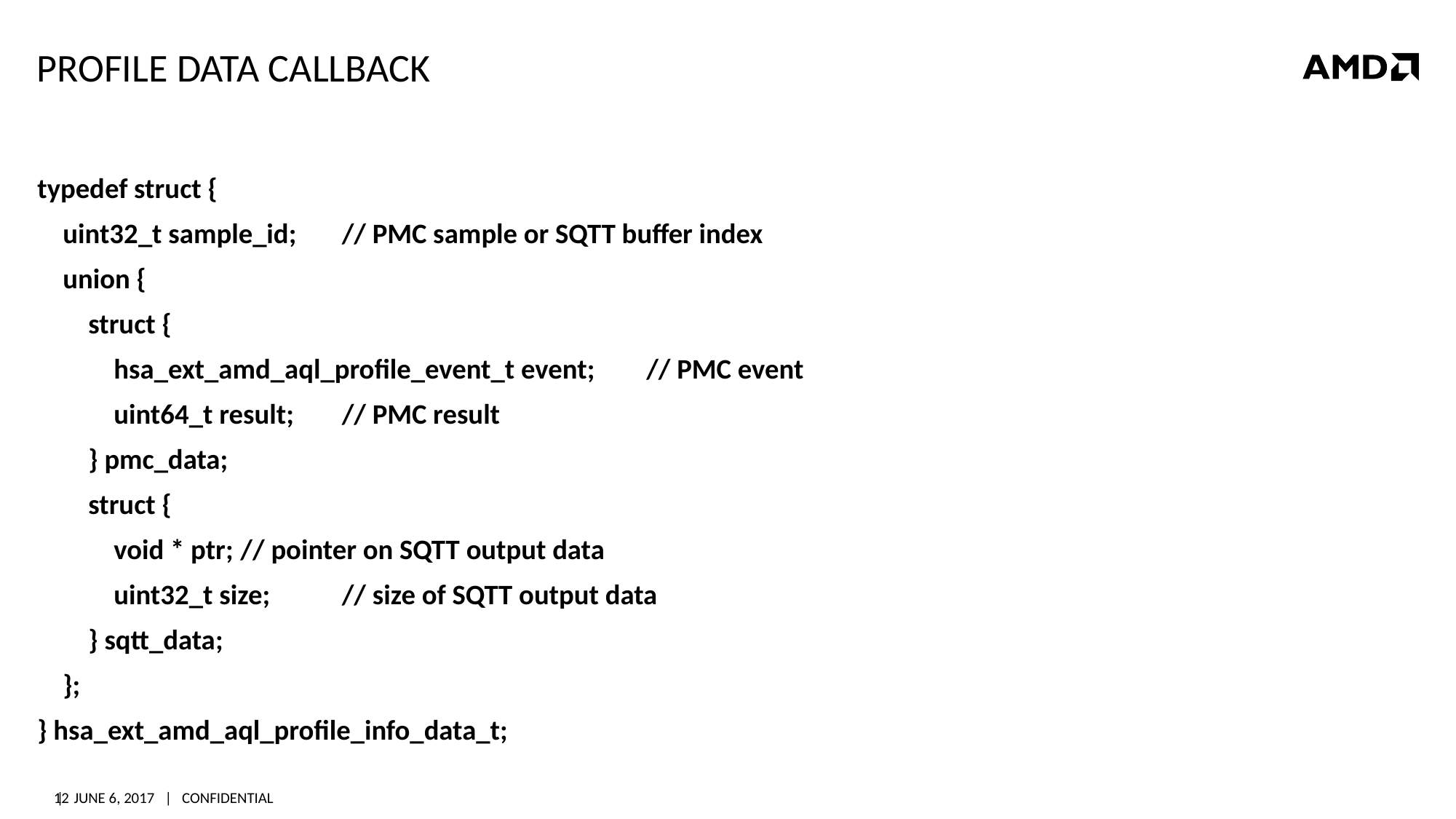

# Profile data callback
typedef struct {
    uint32_t sample_id;		// PMC sample or SQTT buffer index
    union {
        struct {
            hsa_ext_amd_aql_profile_event_t event;	// PMC event
            uint64_t result;		// PMC result
        } pmc_data;
        struct {
            void * ptr;			// pointer on SQTT output data
            uint32_t size;			// size of SQTT output data
        } sqtt_data;
    };
} hsa_ext_amd_aql_profile_info_data_t;